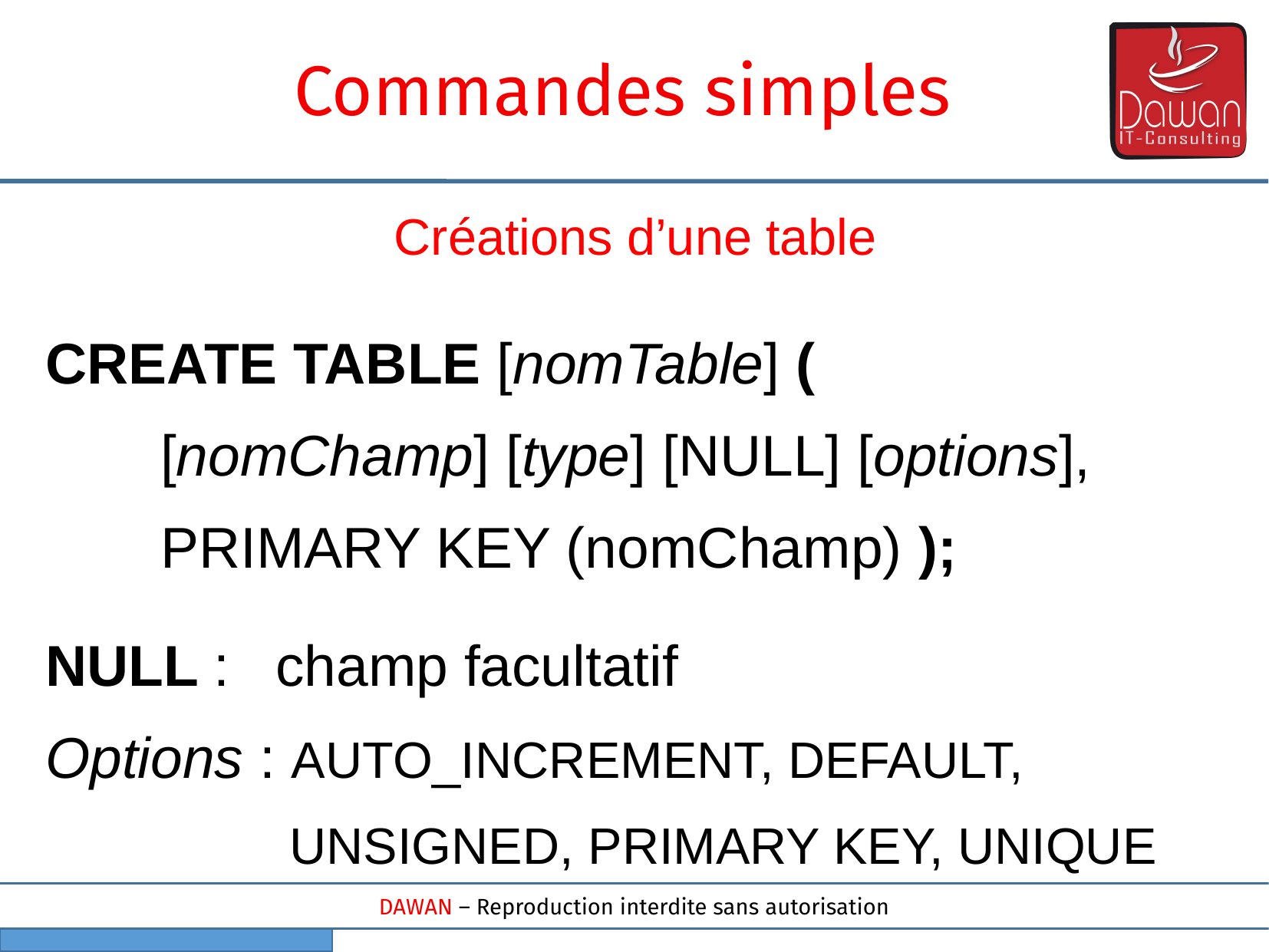

Commandes simples
Créations d’une table

CREATE TABLE [nomTable] (
	[nomChamp] [type] [NULL] [options],
	PRIMARY KEY (nomChamp) );

NULL : 	champ facultatif
Options : AUTO_INCREMENT, DEFAULT,
		 UNSIGNED, PRIMARY KEY, UNIQUE